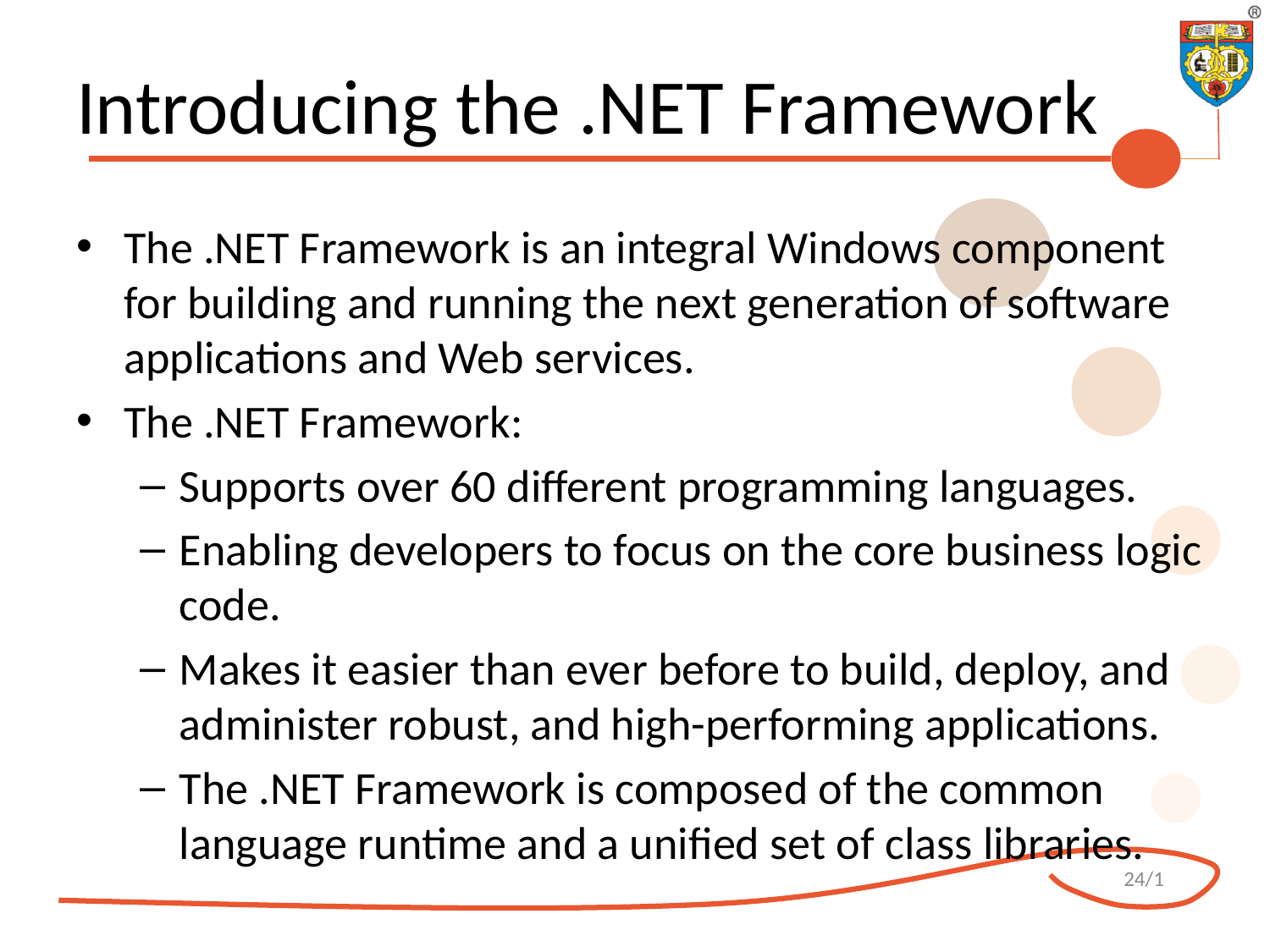

# Introducing the .NET Framework
The .NET Framework is an integral Windows component for building and running the next generation of software applications and Web services.
The .NET Framework:
Supports over 60 different programming languages.
Enabling developers to focus on the core business logic code.
Makes it easier than ever before to build, deploy, and administer robust, and high-performing applications.
The .NET Framework is composed of the common language runtime and a unified set of class libraries.